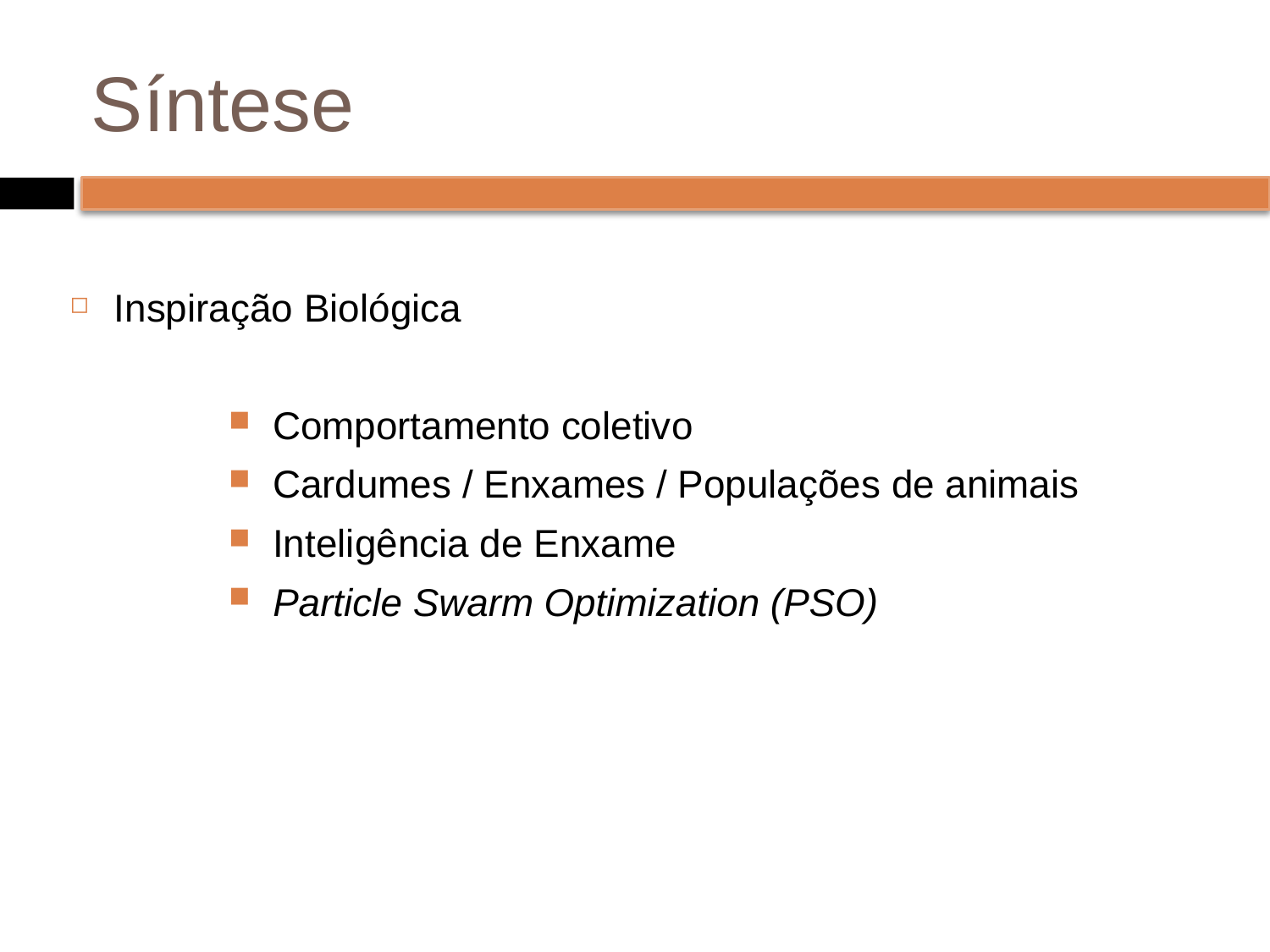

# Síntese

Inspiração Biológica

Comportamento coletivo
Cardumes / Enxames / Populações de animais
Inteligência de Enxame
Particle Swarm Optimization (PSO)
58